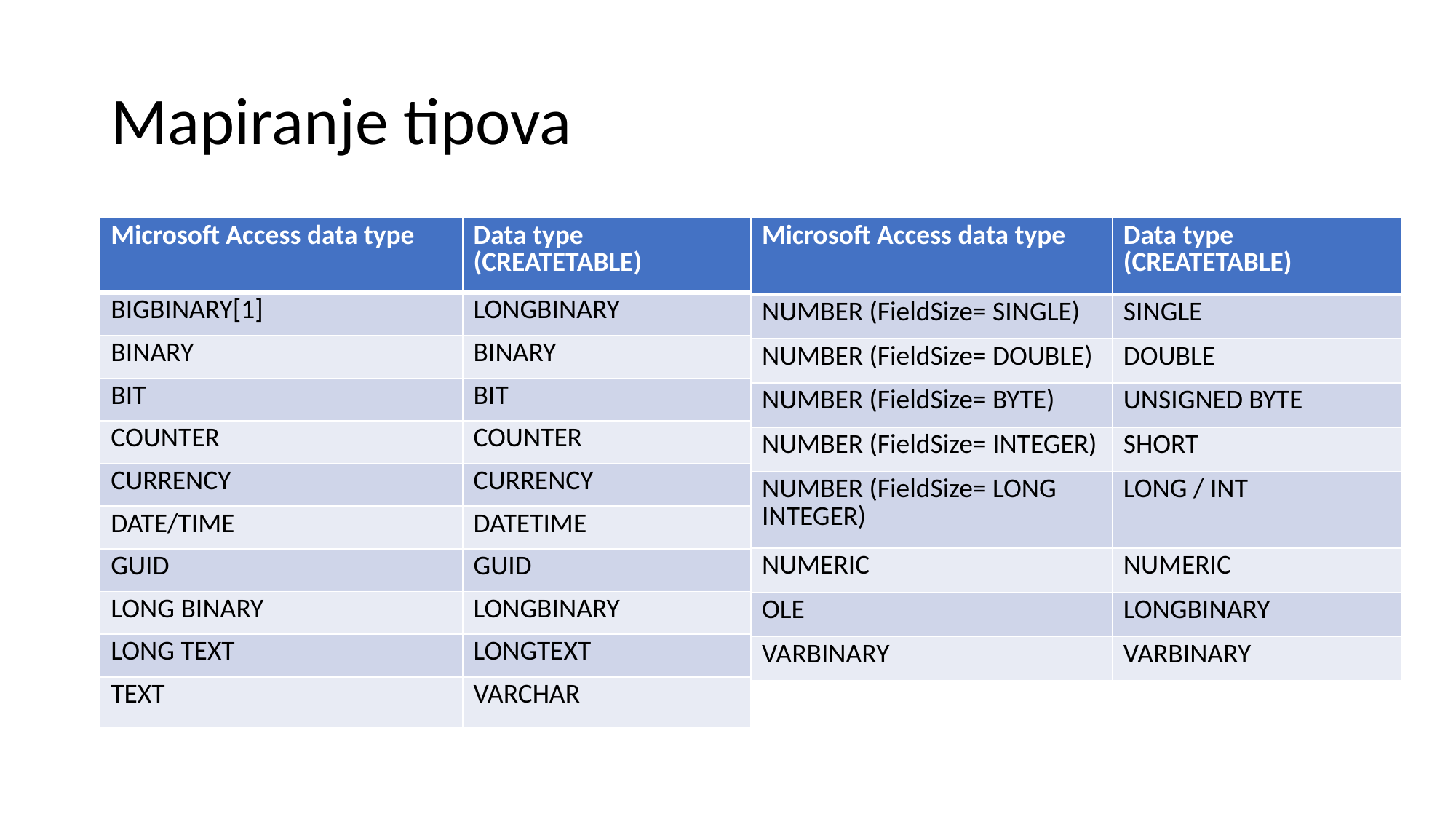

# Mapiranje tipova
| Microsoft Access data type | Data type (CREATETABLE) |
| --- | --- |
| NUMBER (FieldSize= SINGLE) | SINGLE |
| NUMBER (FieldSize= DOUBLE) | DOUBLE |
| NUMBER (FieldSize= BYTE) | UNSIGNED BYTE |
| NUMBER (FieldSize= INTEGER) | SHORT |
| NUMBER (FieldSize= LONG INTEGER) | LONG / INT |
| NUMERIC | NUMERIC |
| OLE | LONGBINARY |
| VARBINARY | VARBINARY |
| Microsoft Access data type | Data type (CREATETABLE) |
| --- | --- |
| BIGBINARY[1] | LONGBINARY |
| BINARY | BINARY |
| BIT | BIT |
| COUNTER | COUNTER |
| CURRENCY | CURRENCY |
| DATE/TIME | DATETIME |
| GUID | GUID |
| LONG BINARY | LONGBINARY |
| LONG TEXT | LONGTEXT |
| TEXT | VARCHAR |